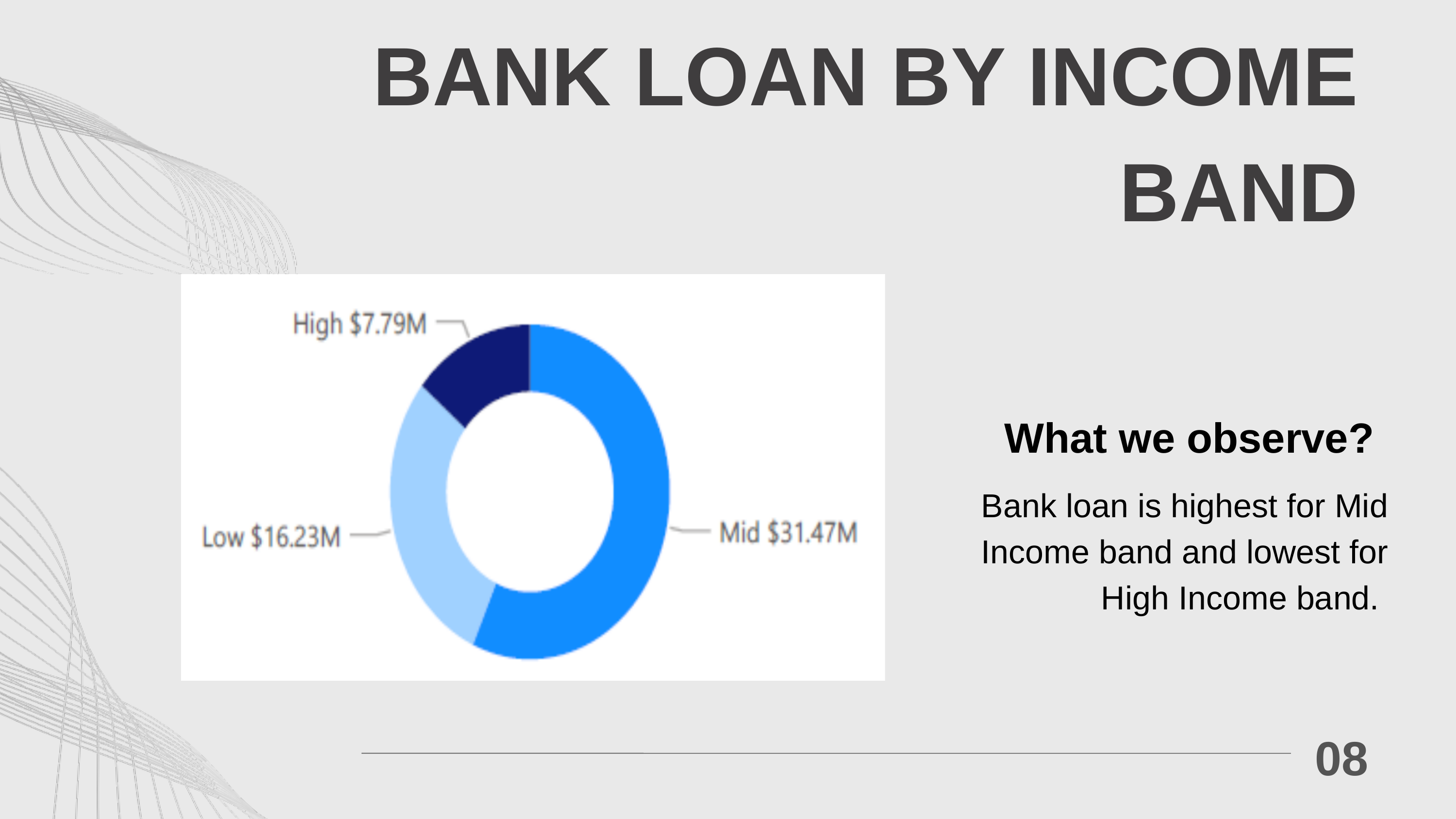

BANK LOAN BY INCOME BAND

What we observe?

Bank loan is highest for Mid Income band and lowest for High Income band.
08